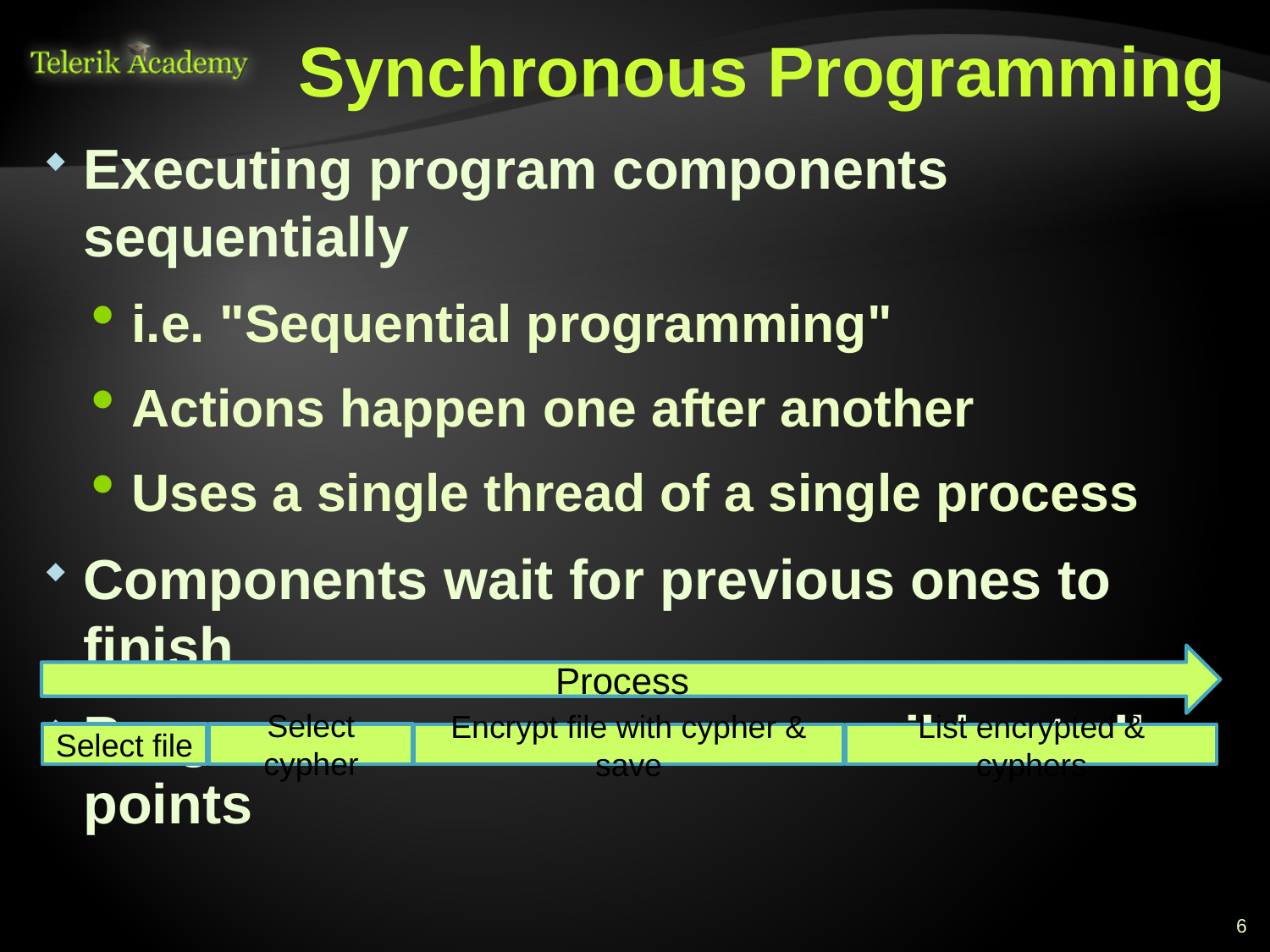

# Synchronous Programming
Executing program components sequentially
i.e. "Sequential programming"
Actions happen one after another
Uses a single thread of a single process
Components wait for previous ones to finish
Program resources are accessible at all points

Process
Select file
Select cypher
Encrypt file with cypher & save
List encrypted & cyphers
6